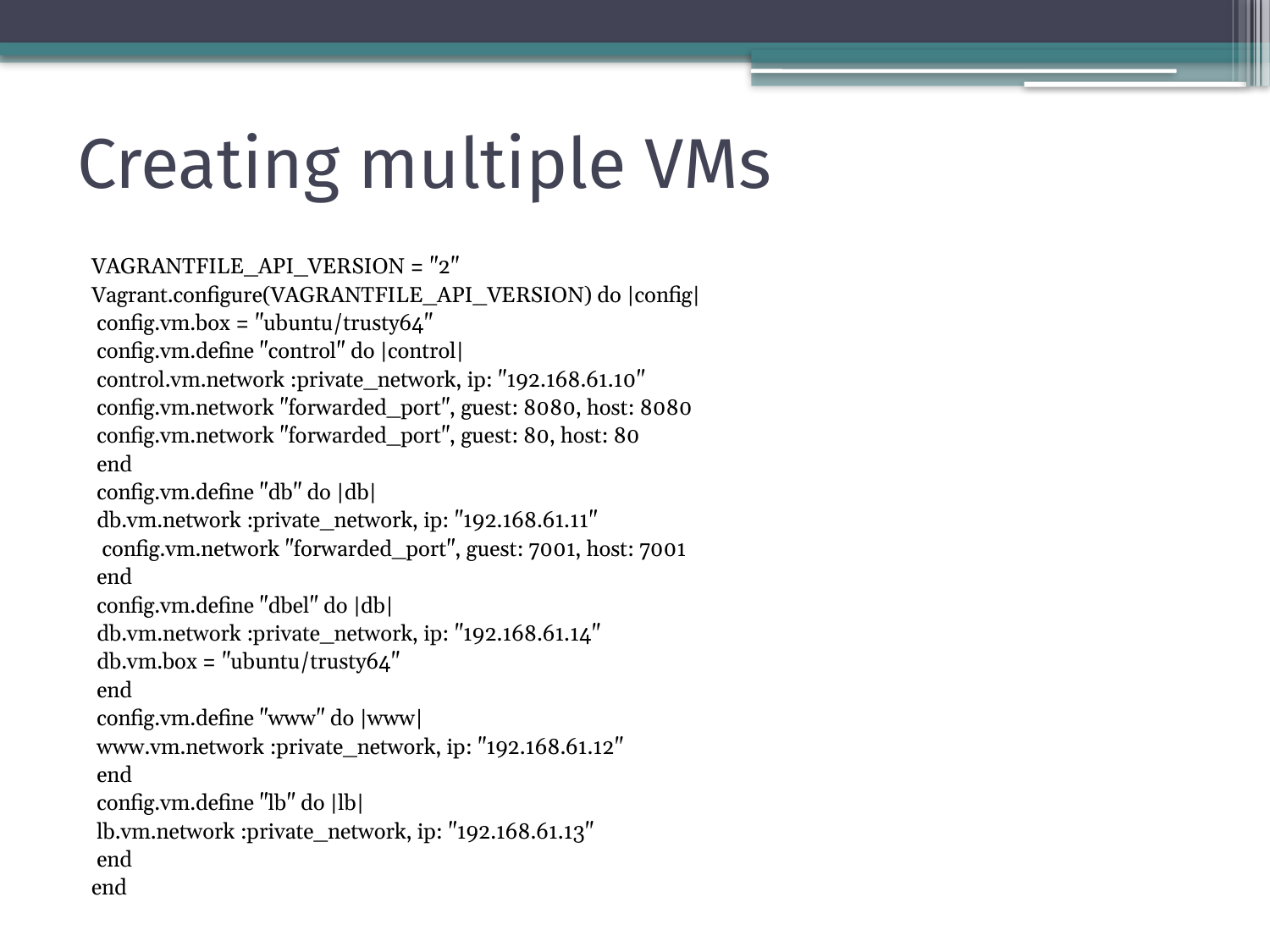

# Creating multiple VMs
VAGRANTFILE_API_VERSION = "2"
Vagrant.configure(VAGRANTFILE_API_VERSION) do |config|
 config.vm.box = "ubuntu/trusty64"
 config.vm.define "control" do |control|
 control.vm.network :private_network, ip: "192.168.61.10"
 config.vm.network "forwarded_port", guest: 8080, host: 8080
 config.vm.network "forwarded_port", guest: 80, host: 80
 end
 config.vm.define "db" do |db|
 db.vm.network :private_network, ip: "192.168.61.11"
  config.vm.network "forwarded_port", guest: 7001, host: 7001
 end
 config.vm.define "dbel" do |db|
 db.vm.network :private_network, ip: "192.168.61.14"
 db.vm.box = "ubuntu/trusty64"
 end
 config.vm.define "www" do |www|
 www.vm.network :private_network, ip: "192.168.61.12"
 end
 config.vm.define "lb" do |lb|
 lb.vm.network :private_network, ip: "192.168.61.13"
 end
end